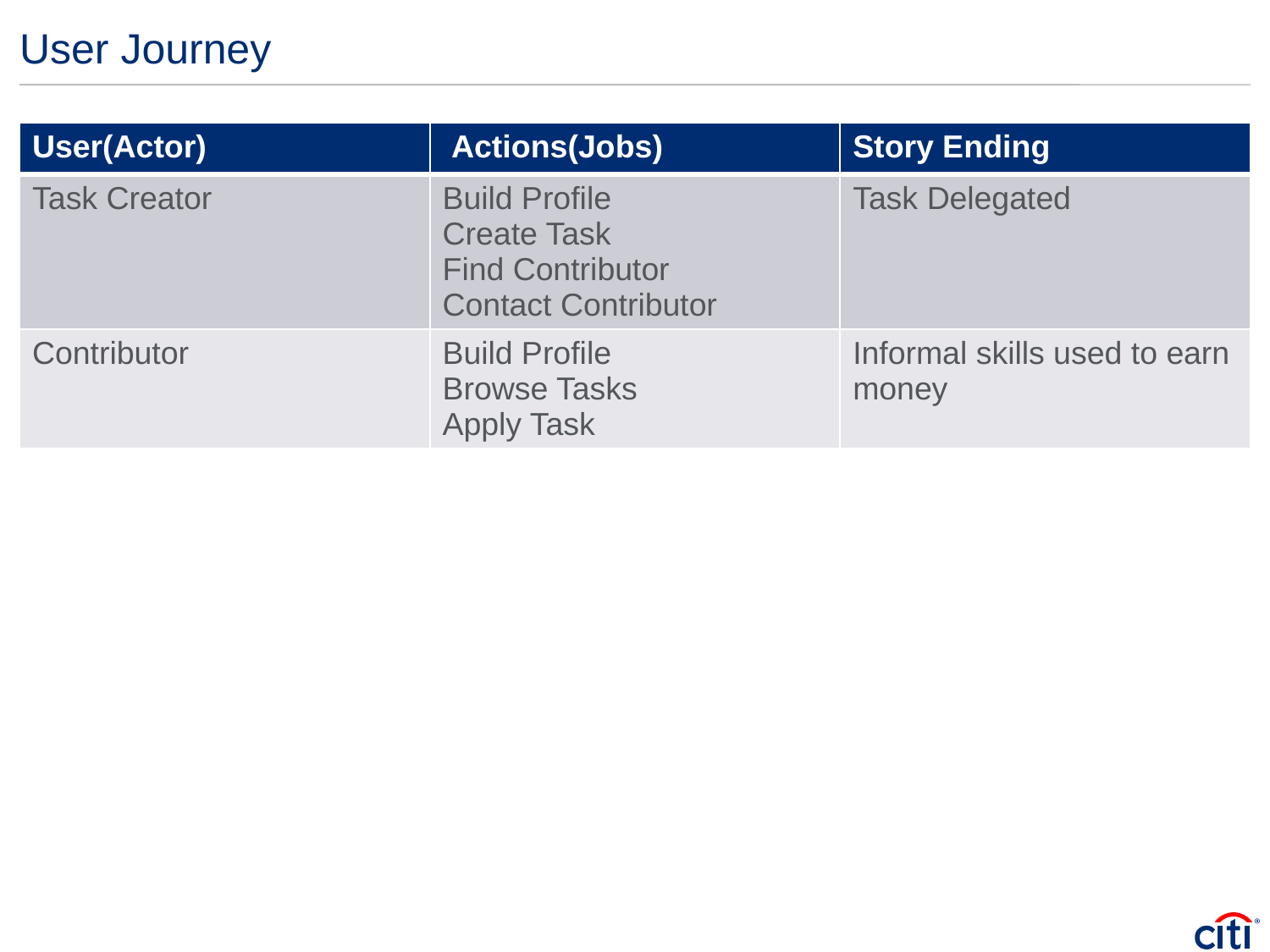

# User Journey
| User(Actor) | Actions(Jobs) | Story Ending |
| --- | --- | --- |
| Task Creator | Build Profile Create Task Find Contributor Contact Contributor | Task Delegated |
| Contributor | Build Profile Browse Tasks Apply Task | Informal skills used to earn money |